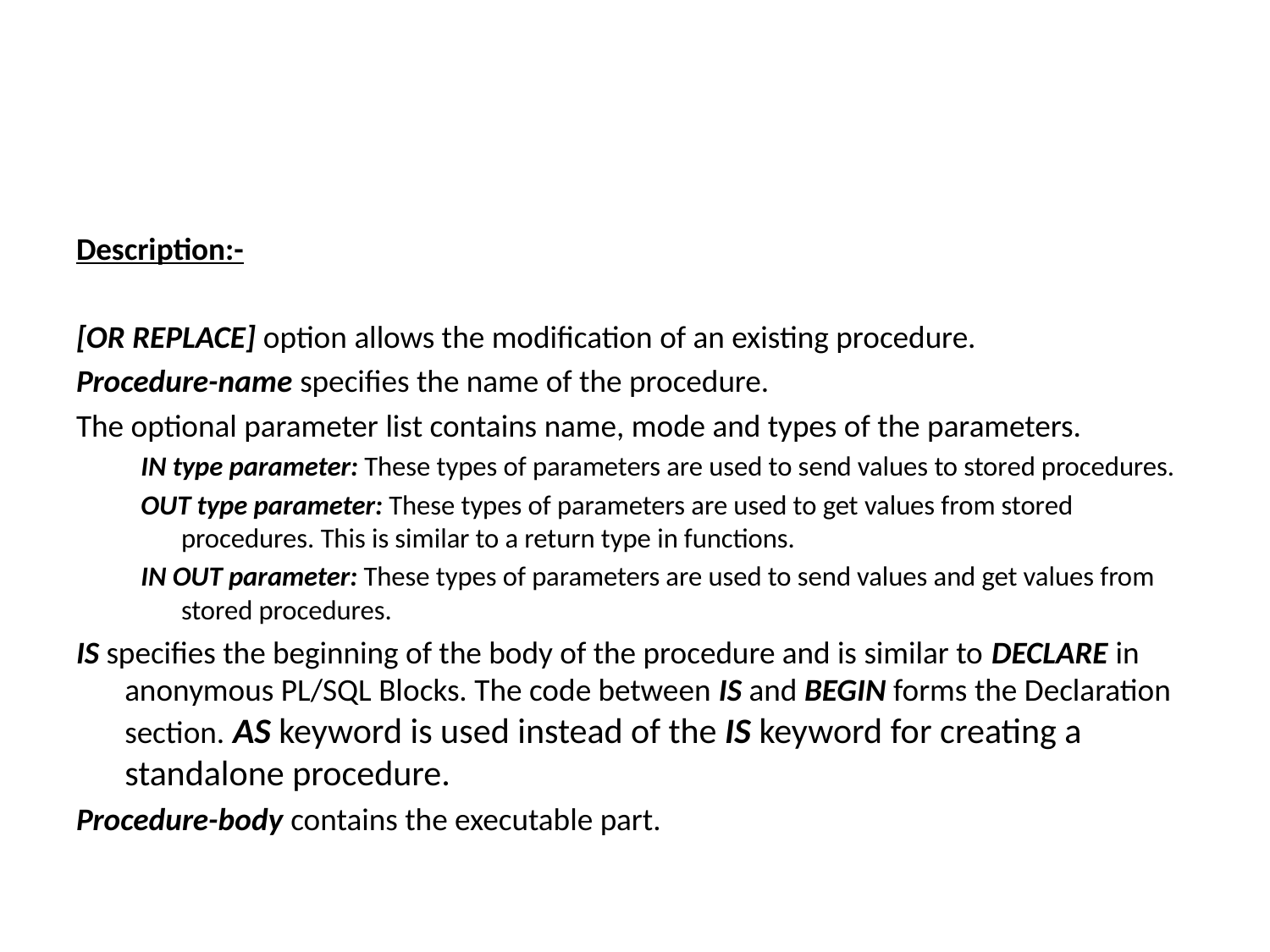

#
Description:-

[OR REPLACE] option allows the modification of an existing procedure.
Procedure-name specifies the name of the procedure.
The optional parameter list contains name, mode and types of the parameters.
IN type parameter: These types of parameters are used to send values to stored procedures.
OUT type parameter: These types of parameters are used to get values from stored procedures. This is similar to a return type in functions.
IN OUT parameter: These types of parameters are used to send values and get values from stored procedures.
IS specifies the beginning of the body of the procedure and is similar to DECLARE in anonymous PL/SQL Blocks. The code between IS and BEGIN forms the Declaration section. AS keyword is used instead of the IS keyword for creating a standalone procedure.
Procedure-body contains the executable part.